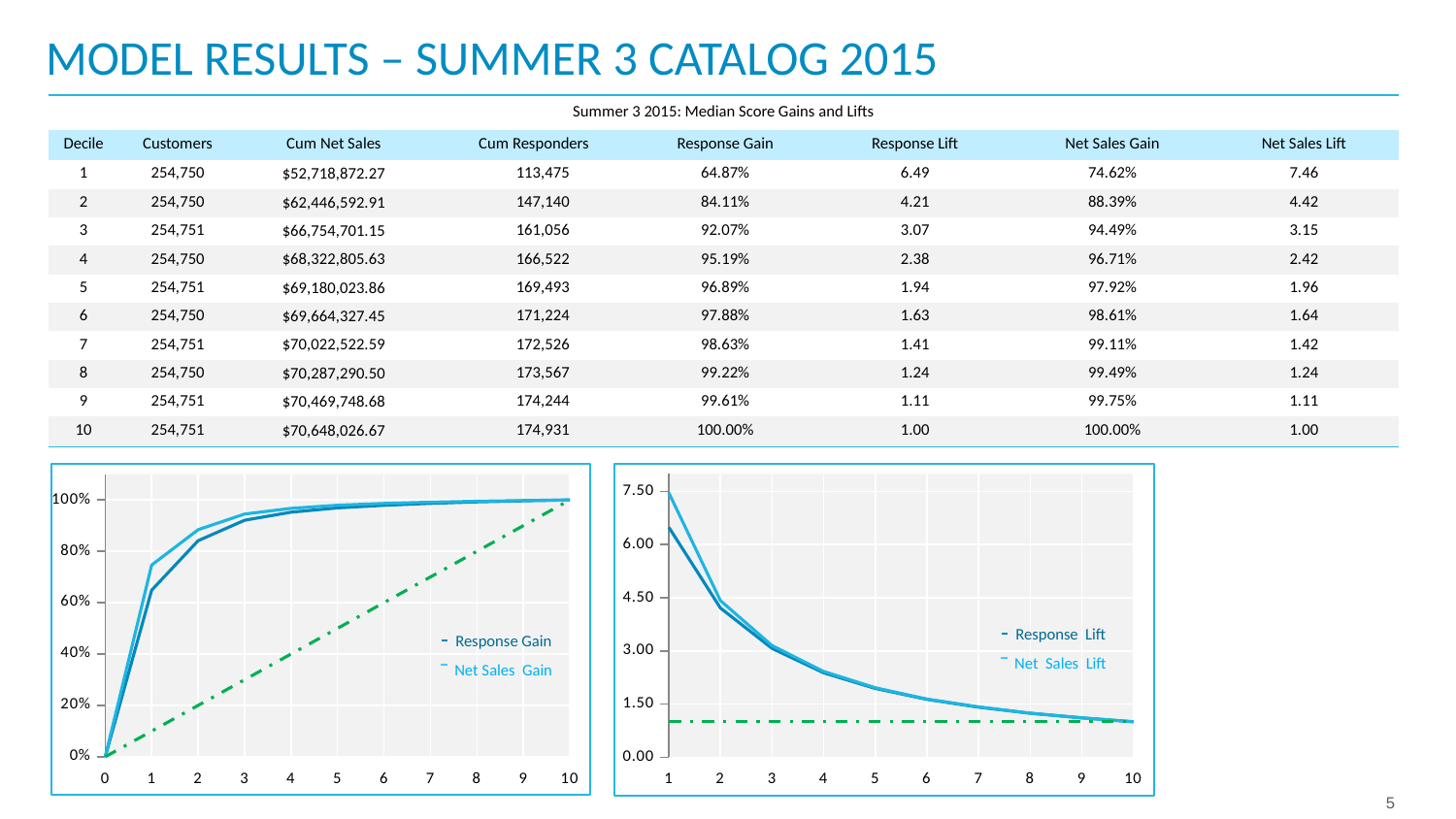

# MODEL RESULTS – SUMMER 3 CATALOG 2015
| Summer 3 2015: Median Score Gains and Lifts |  |  |  |  |  |  |  |
| --- | --- | --- | --- | --- | --- | --- | --- |
| Decile | Customers | Cum Net Sales | Cum Responders | Response Gain | Response Lift | Net Sales Gain | Net Sales Lift |
| 1 | 254,750 | $52,718,872.27 | 113,475 | 64.87% | 6.49 | 74.62% | 7.46 |
| 2 | 254,750 | $62,446,592.91 | 147,140 | 84.11% | 4.21 | 88.39% | 4.42 |
| 3 | 254,751 | $66,754,701.15 | 161,056 | 92.07% | 3.07 | 94.49% | 3.15 |
| 4 | 254,750 | $68,322,805.63 | 166,522 | 95.19% | 2.38 | 96.71% | 2.42 |
| 5 | 254,751 | $69,180,023.86 | 169,493 | 96.89% | 1.94 | 97.92% | 1.96 |
| 6 | 254,750 | $69,664,327.45 | 171,224 | 97.88% | 1.63 | 98.61% | 1.64 |
| 7 | 254,751 | $70,022,522.59 | 172,526 | 98.63% | 1.41 | 99.11% | 1.42 |
| 8 | 254,750 | $70,287,290.50 | 173,567 | 99.22% | 1.24 | 99.49% | 1.24 |
| 9 | 254,751 | $70,469,748.68 | 174,244 | 99.61% | 1.11 | 99.75% | 1.11 |
| 10 | 254,751 | $70,648,026.67 | 174,931 | 100.00% | 1.00 | 100.00% | 1.00 |

### Chart

| Category | Response Gain | Net Sales Gain | Baseline |
|---|---|---|---|
| 1 | 6.49 | 7.46 | 1.0 |
| 2 | 4.21 | 4.42 | 1.0 |
| 3 | 3.07 | 3.15 | 1.0 |
| 4 | 2.38 | 2.42 | 1.0 |
| 5 | 1.94 | 1.96 | 1.0 |
| 6 | 1.63 | 1.64 | 1.0 |
| 7 | 1.41 | 1.42 | 1.0 |
| 8 | 1.24 | 1.24 | 1.0 |
| 9 | 1.11 | 1.11 | 1.0 |
| 10 | 1.0 | 1.0 | 1.0 |

### Chart

| Category | Response Gain | Net Sales Gain | Baseline |
|---|---|---|---|
| 0 | 0.0 | 0.0 | 0.0 |
| 1 | 0.6487 | 0.7462 | 0.1 |
| 2 | 0.8411 | 0.8839 | 0.2 |
| 3 | 0.9207 | 0.9449 | 0.3 |
| 4 | 0.9519 | 0.9671 | 0.4 |
| 5 | 0.9689 | 0.9792 | 0.5 |
| 6 | 0.9788 | 0.9861 | 0.6 |
| 7 | 0.9863 | 0.9911 | 0.7 |
| 8 | 0.9922 | 0.9949 | 0.8 |
| 9 | 0.9961 | 0.9975 | 0.9 |
| 10 | 1.0 | 1.0 | 1.0 |
 Response  Lift
 Net  Sales  Lift
 Response Gain
 Net Sales  Gain